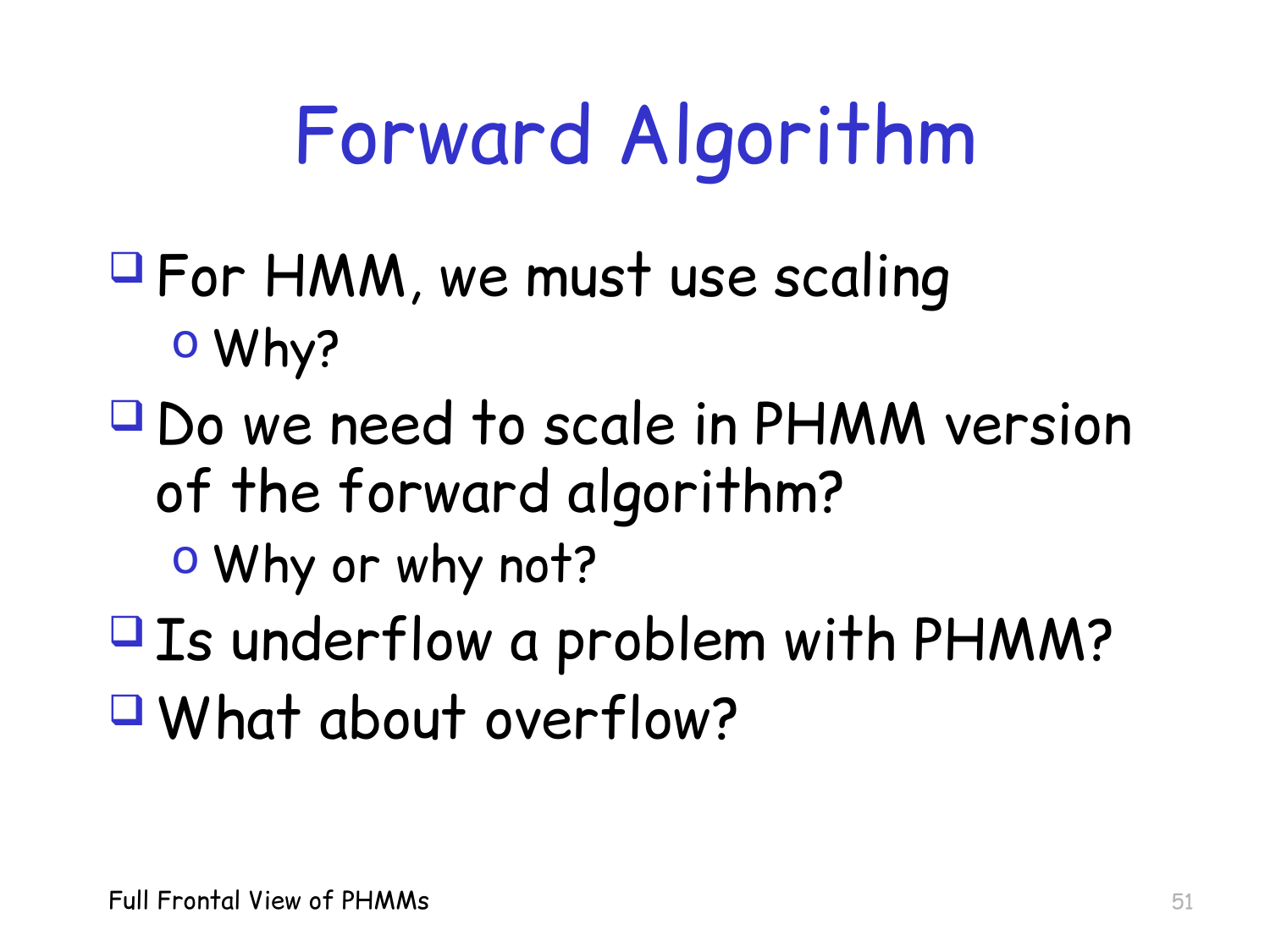

# Forward Algorithm
For HMM, we must use scaling
Why?
Do we need to scale in PHMM version of the forward algorithm?
Why or why not?
Is underflow a problem with PHMM?
What about overflow?
Full Frontal View of PHMMs
51